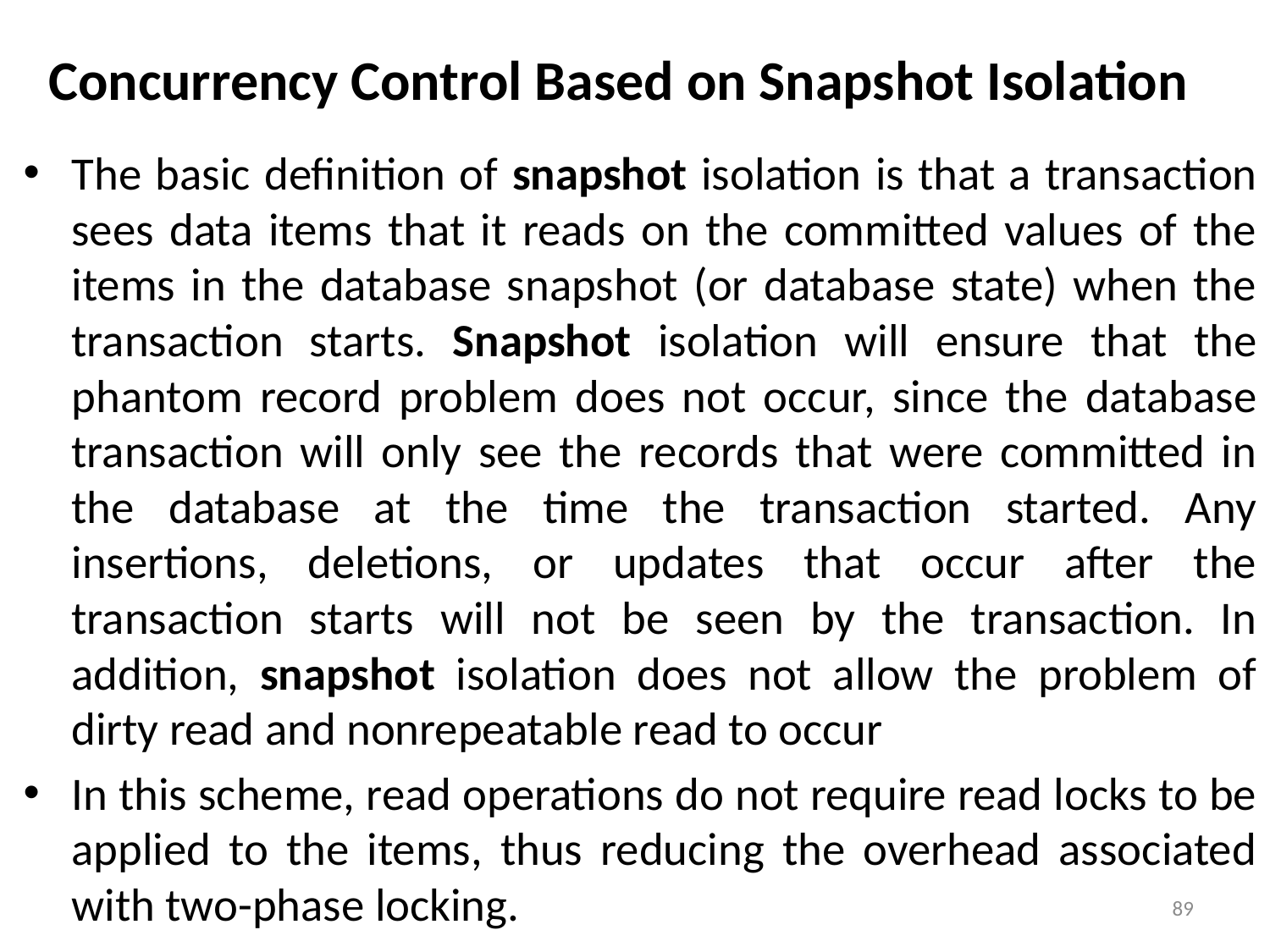

# Concurrency Control Based on Snapshot Isolation
The basic definition of snapshot isolation is that a transaction sees data items that it reads on the committed values of the items in the database snapshot (or database state) when the transaction starts. Snapshot isolation will ensure that the phantom record problem does not occur, since the database transaction will only see the records that were committed in the database at the time the transaction started. Any insertions, deletions, or updates that occur after the transaction starts will not be seen by the transaction. In addition, snapshot isolation does not allow the problem of dirty read and nonrepeatable read to occur
In this scheme, read operations do not require read locks to be applied to the items, thus reducing the overhead associated with two-phase locking.
89